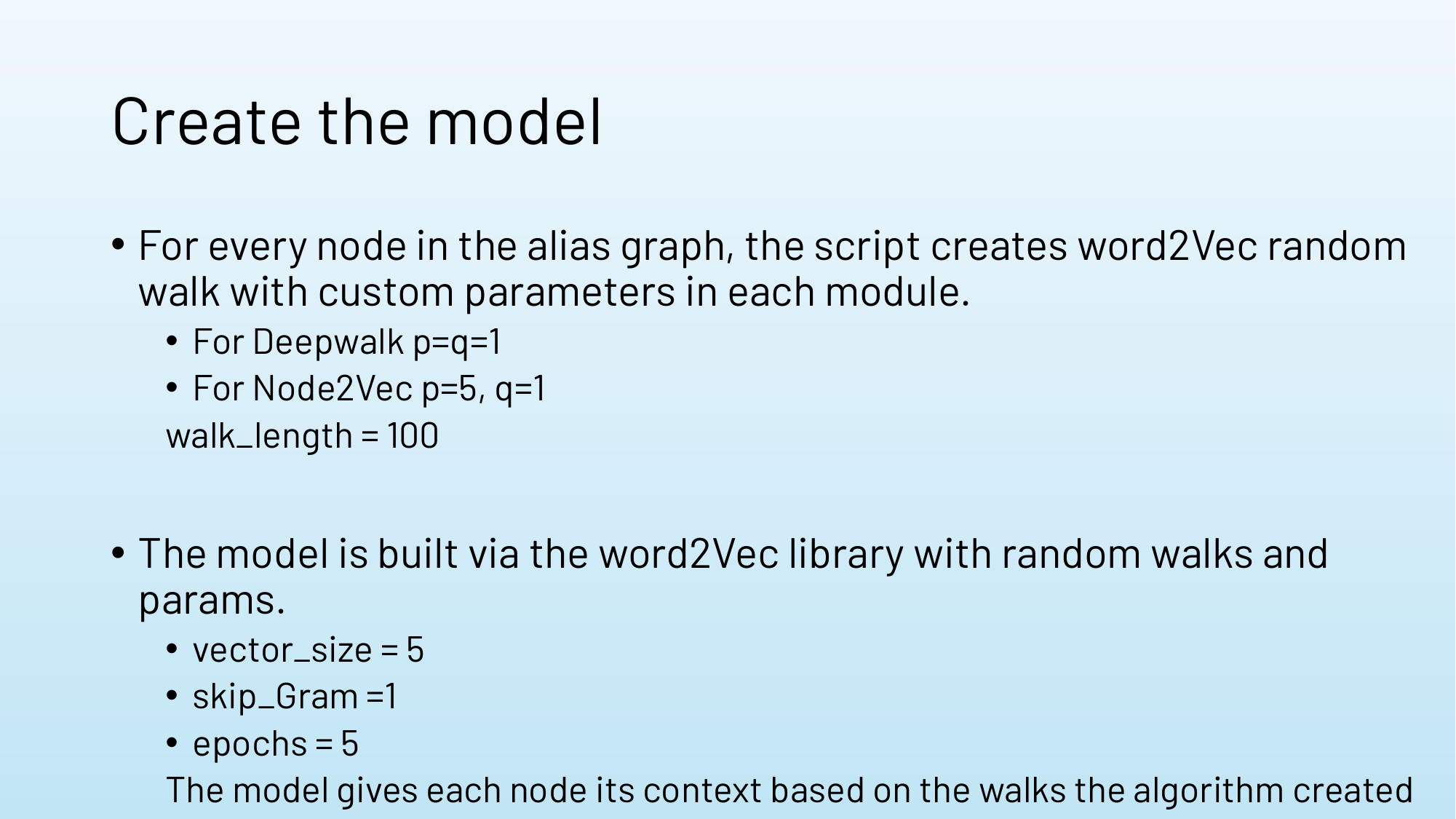

# Create the model
For every node in the alias graph, the script creates word2Vec random walk with custom parameters in each module.
For Deepwalk p=q=1
For Node2Vec p=5, q=1
walk_length = 100

The model is built via the word2Vec library with random walks and params.
vector_size = 5
skip_Gram =1
epochs = 5
The model gives each node its context based on the walks the algorithm created